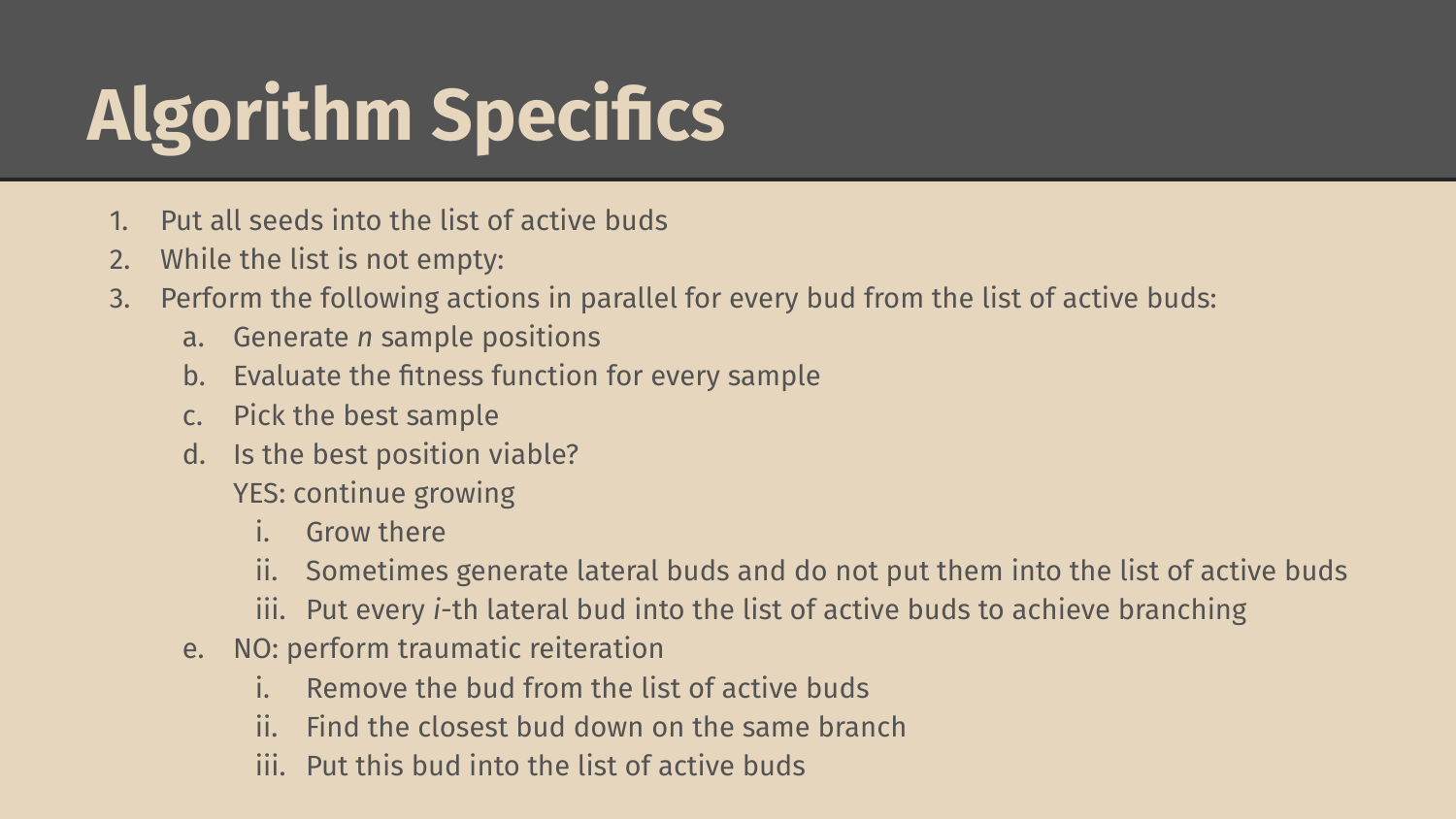

# Algorithm Specifics
Put all seeds into the list of active buds
While the list is not empty:
Perform the following actions in parallel for every bud from the list of active buds:
Generate n sample positions
Evaluate the fitness function for every sample
Pick the best sample
Is the best position viable?
YES: continue growing
Grow there
Sometimes generate lateral buds and do not put them into the list of active buds
Put every i-th lateral bud into the list of active buds to achieve branching
NO: perform traumatic reiteration
Remove the bud from the list of active buds
Find the closest bud down on the same branch
Put this bud into the list of active buds